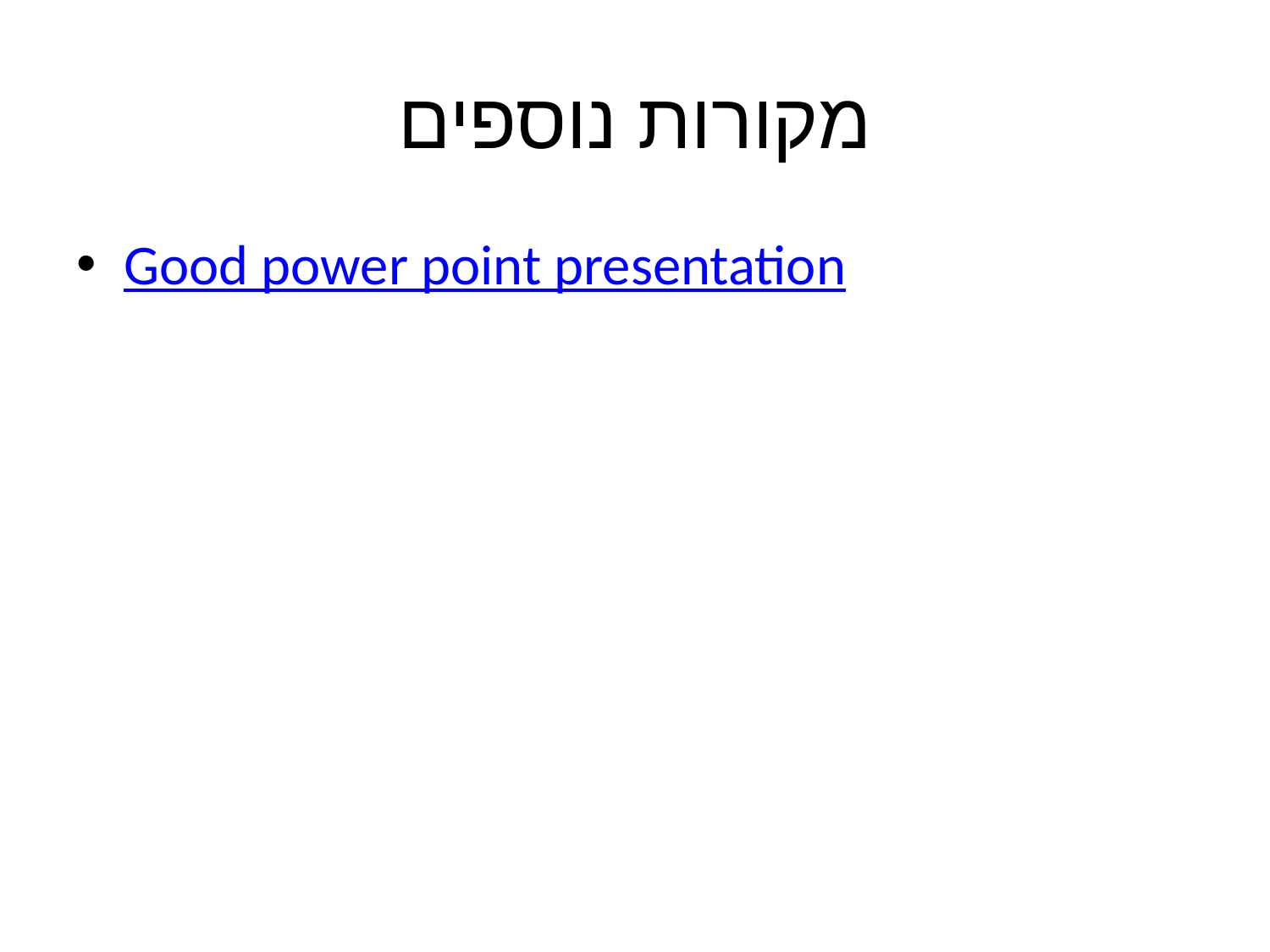

# מקורות נוספים
Good power point presentation